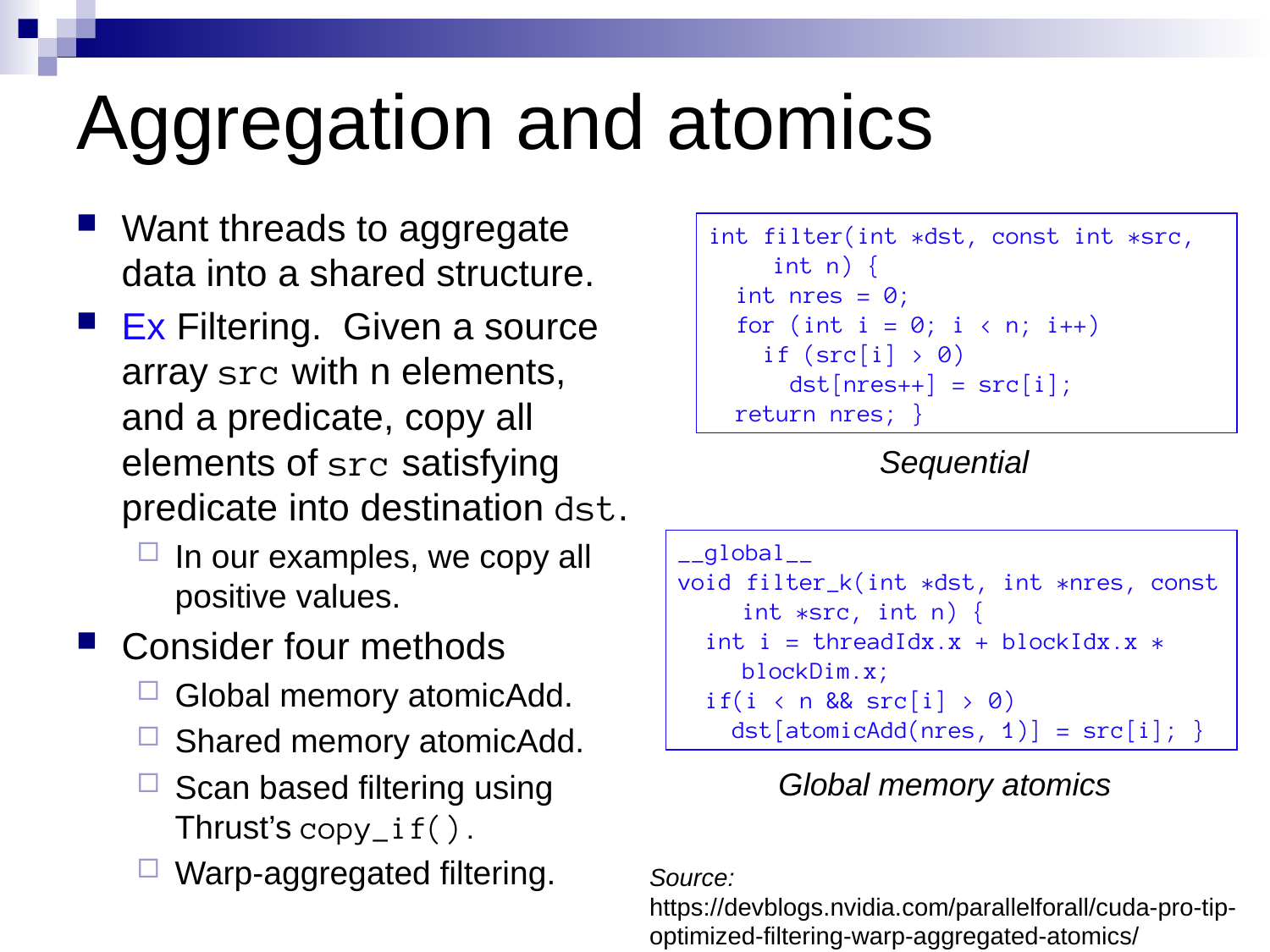

# Aggregation and atomics
Want threads to aggregate data into a shared structure.
Ex Filtering.  Given a source array src with n elements, and a predicate, copy all elements of src satisfying predicate into destination dst.
In our examples, we copy all positive values.
Consider four methods
Global memory atomicAdd.
Shared memory atomicAdd.
Scan based filtering using Thrust’s copy_if().
Warp-aggregated filtering.

int filter(int *dst, const int *src, int n) {
  int nres = 0;
  for (int i = 0; i < n; i++)
    if (src[i] > 0)
      dst[nres++] = src[i];
  return nres; }
Sequential
__global__
void filter_k(int *dst, int *nres, const int *src, int n) {
  int i = threadIdx.x + blockIdx.x * blockDim.x;
  if(i < n && src[i] > 0)
    dst[atomicAdd(nres, 1)] = src[i]; }
Global memory atomics
Source:  https://devblogs.nvidia.com/parallelforall/cuda-pro-tip-optimized-filtering-warp-aggregated-atomics/